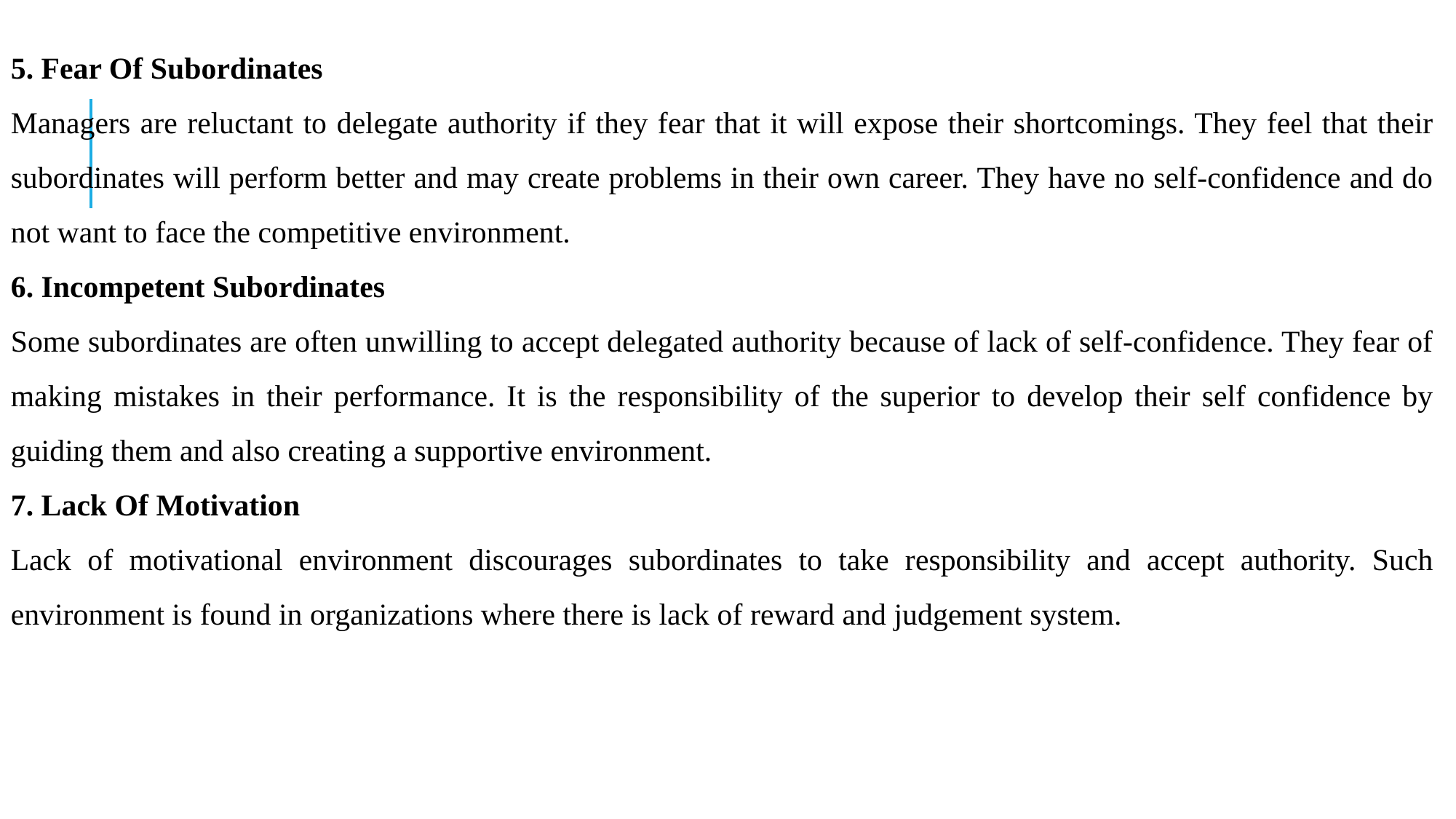

5. Fear Of Subordinates
Managers are reluctant to delegate authority if they fear that it will expose their shortcomings. They feel that their subordinates will perform better and may create problems in their own career. They have no self-confidence and do not want to face the competitive environment.
6. Incompetent Subordinates
Some subordinates are often unwilling to accept delegated authority because of lack of self-confidence. They fear of making mistakes in their performance. It is the responsibility of the superior to develop their self confidence by guiding them and also creating a supportive environment.
7. Lack Of Motivation
Lack of motivational environment discourages subordinates to take responsibility and accept authority. Such environment is found in organizations where there is lack of reward and judgement system.